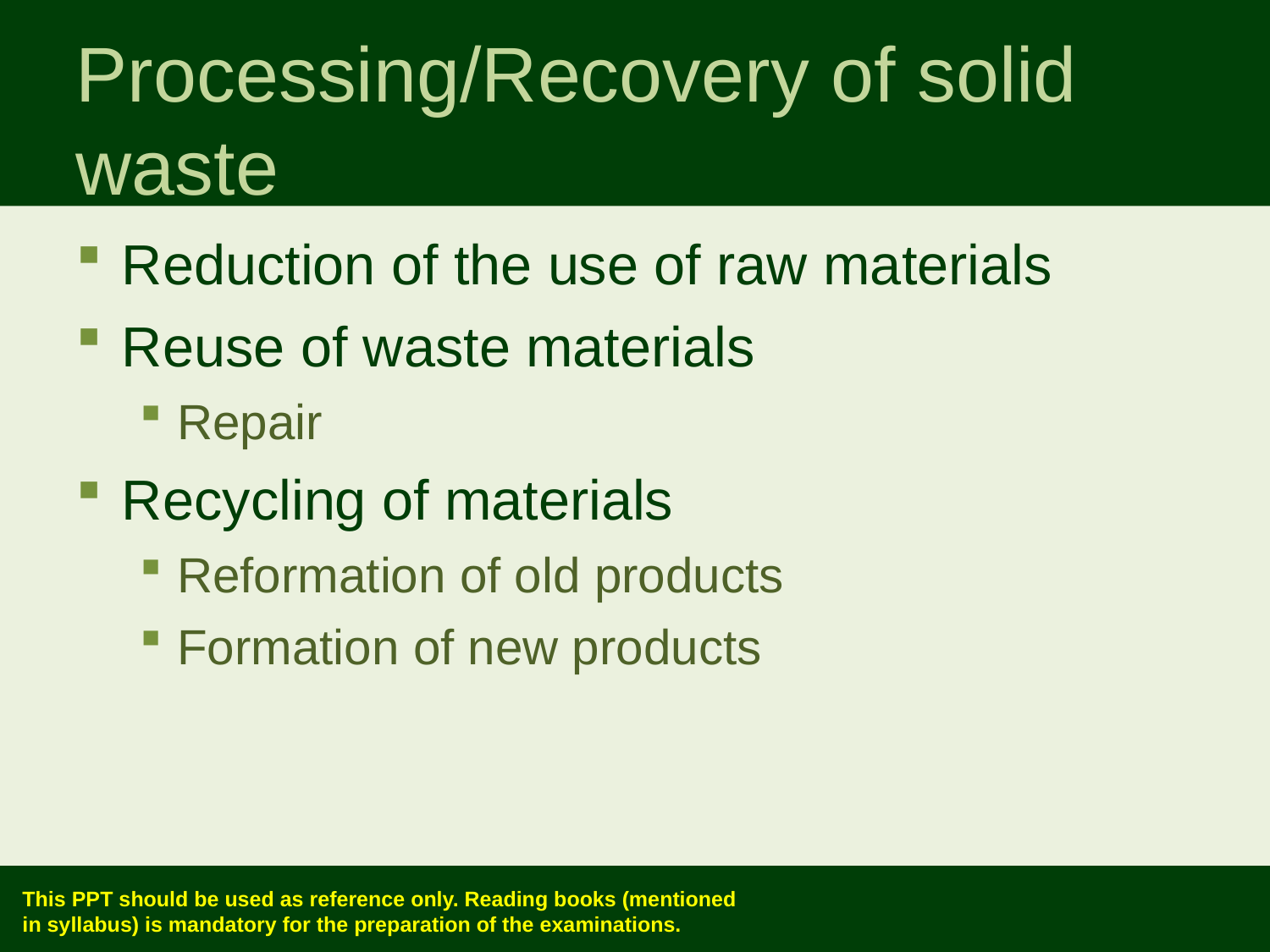

Processing/Recovery of solid waste
Reduction of the use of raw materials
Reuse of waste materials
Repair
Recycling of materials
Reformation of old products
Formation of new products